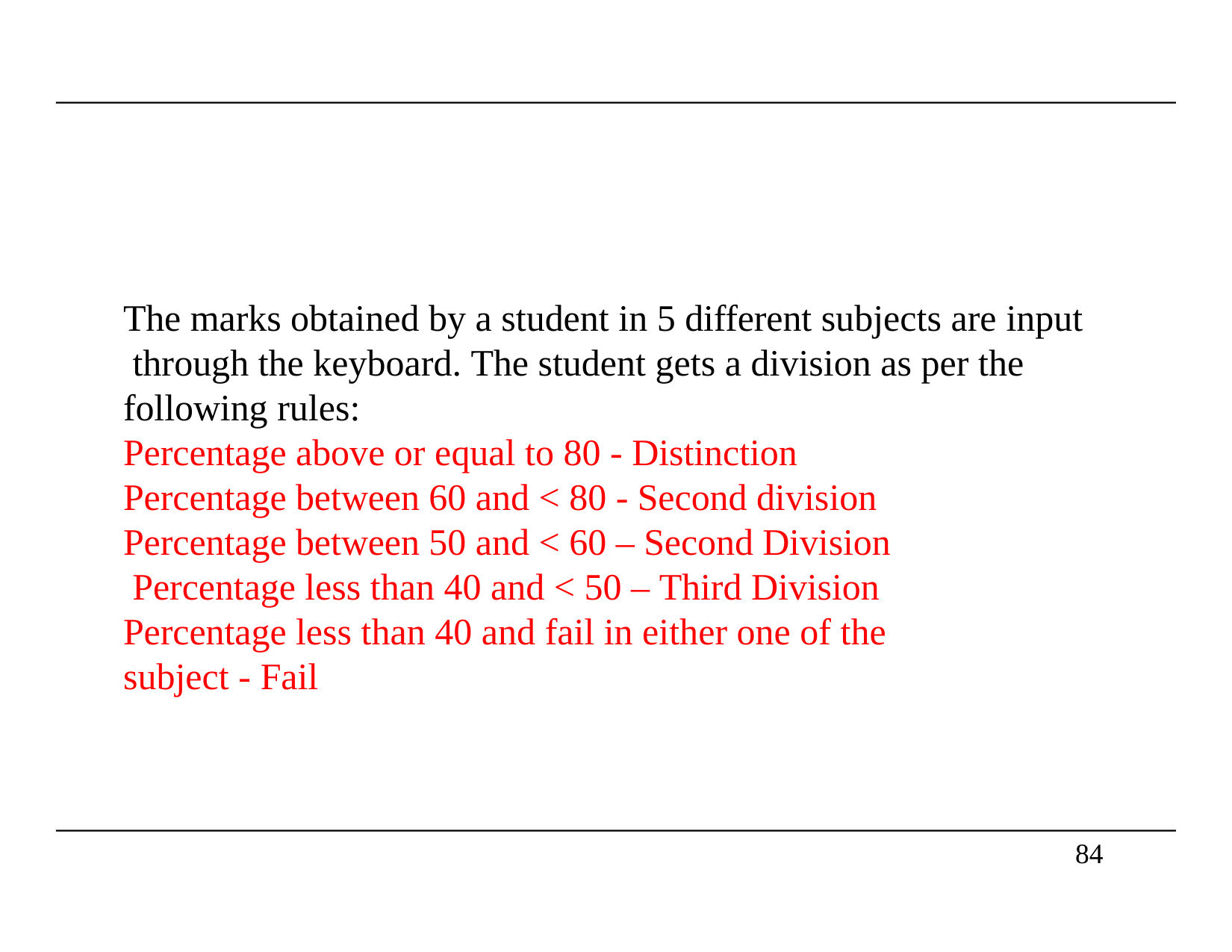

The marks obtained by a student in 5 different subjects are input  through the keyboard. The student gets a division as per the  following rules:
Percentage above or equal to 80 - Distinction  Percentage between 60 and < 80 - Second division  Percentage between 50 and < 60 – Second Division  Percentage less than 40 and < 50 – Third Division
Percentage less than 40 and fail in either one of the subject - Fail

84